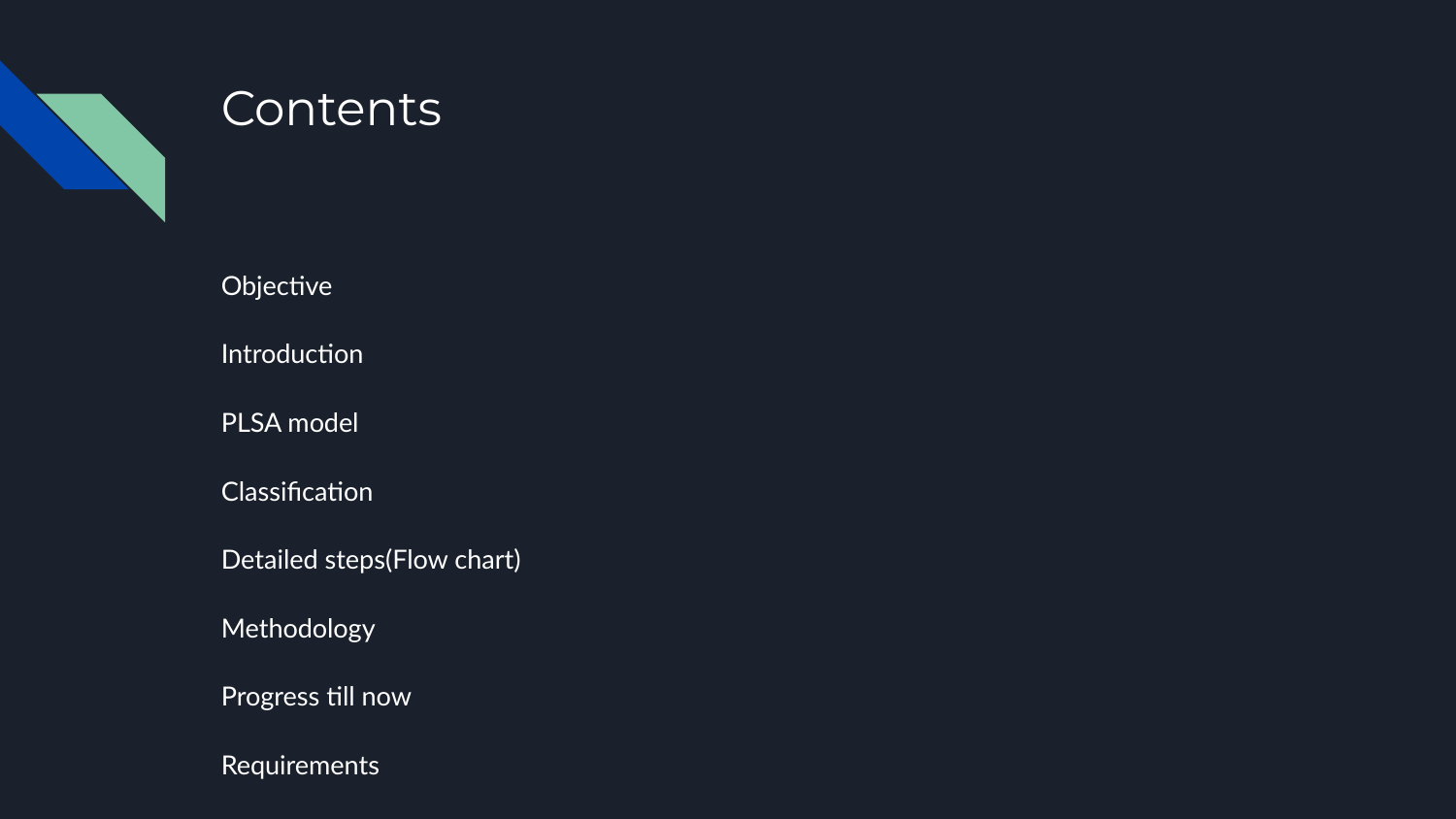

# Contents
Objective
Introduction
PLSA model
Classification
Detailed steps(Flow chart)
Methodology
Progress till now
Requirements